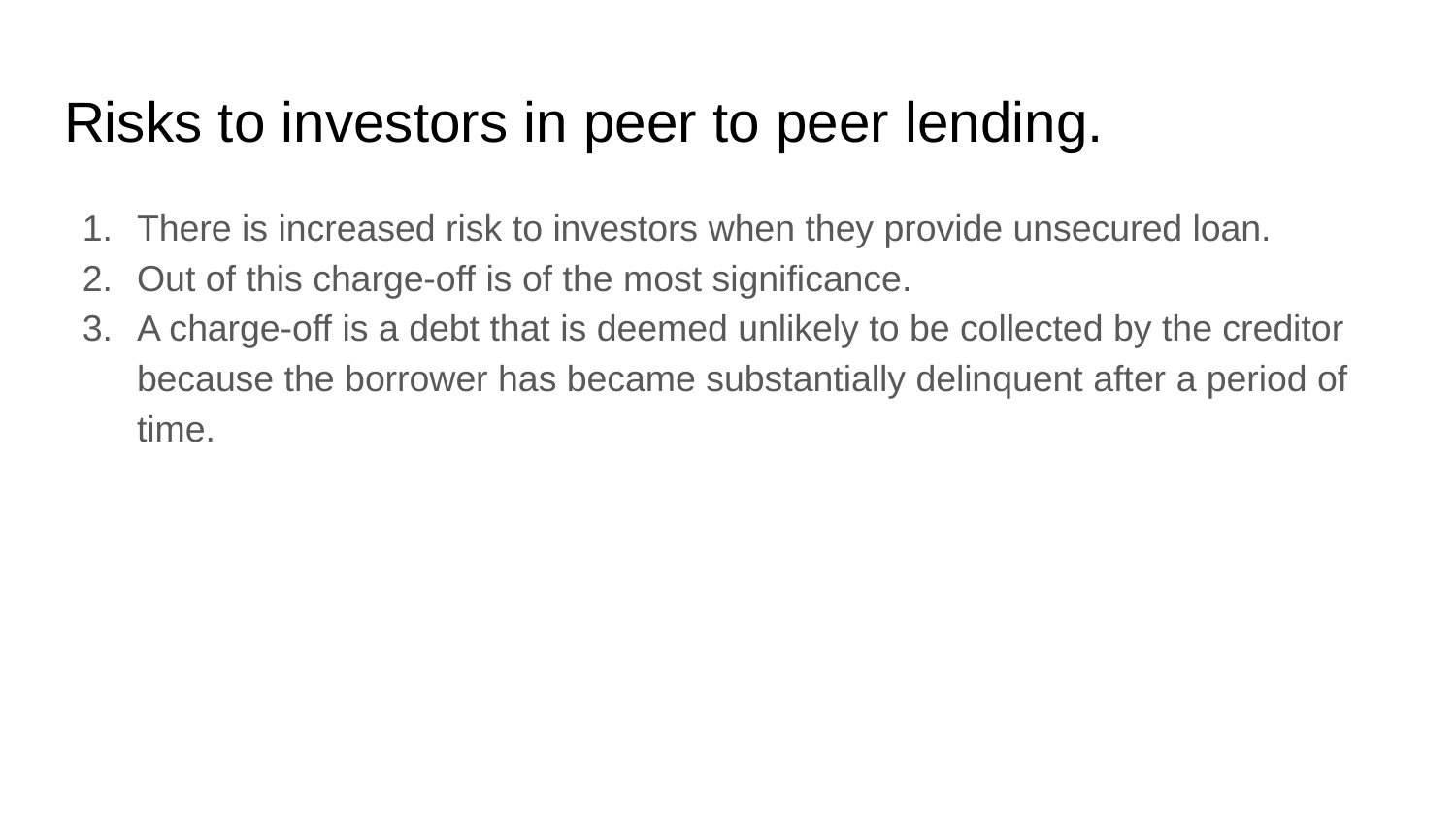

# Risks to investors in peer to peer lending.
There is increased risk to investors when they provide unsecured loan.
Out of this charge-off is of the most significance.
A charge-off is a debt that is deemed unlikely to be collected by the creditor because the borrower has became substantially delinquent after a period of time.